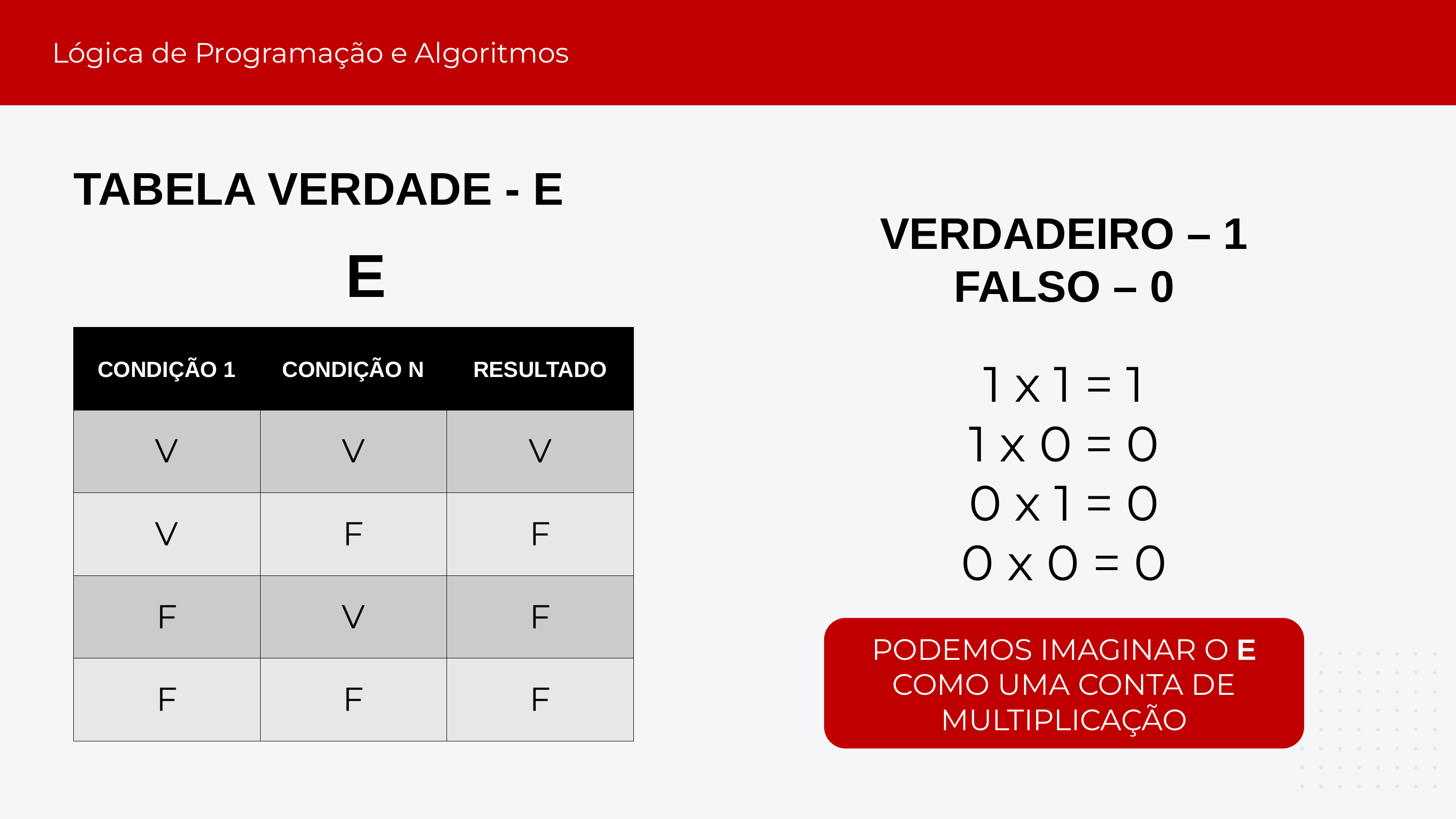

Lógica de Programação e Algoritmos
TABELA VERDADE - E
VERDADEIRO – 1
FALSO – 0
E

| CONDIÇÃO 1 | CONDIÇÃO N | RESULTADO |
| --- | --- | --- |
| V | V | V |
| V | F | F |
| F | V | F |
| F | F | F |
1 x 1 = 1
1 x 0 = 0
0 x 1 = 0
0 x 0 = 0

PODEMOS IMAGINAR O E COMO UMA CONTA DE MULTIPLICAÇÃO